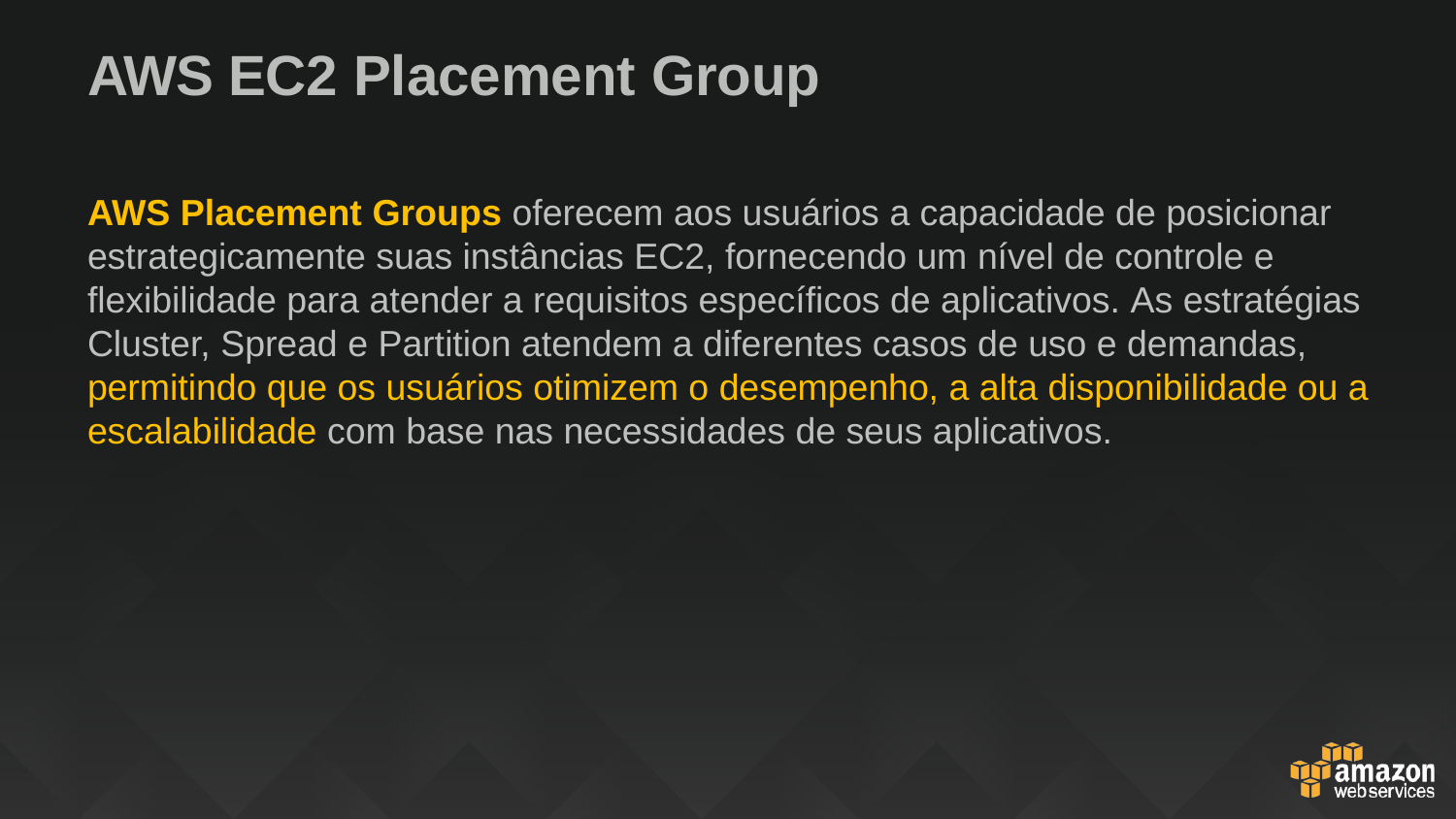

# AWS EC2 Placement Group
AWS Placement Groups oferecem aos usuários a capacidade de posicionar estrategicamente suas instâncias EC2, fornecendo um nível de controle e flexibilidade para atender a requisitos específicos de aplicativos. As estratégias Cluster, Spread e Partition atendem a diferentes casos de uso e demandas, permitindo que os usuários otimizem o desempenho, a alta disponibilidade ou a escalabilidade com base nas necessidades de seus aplicativos.